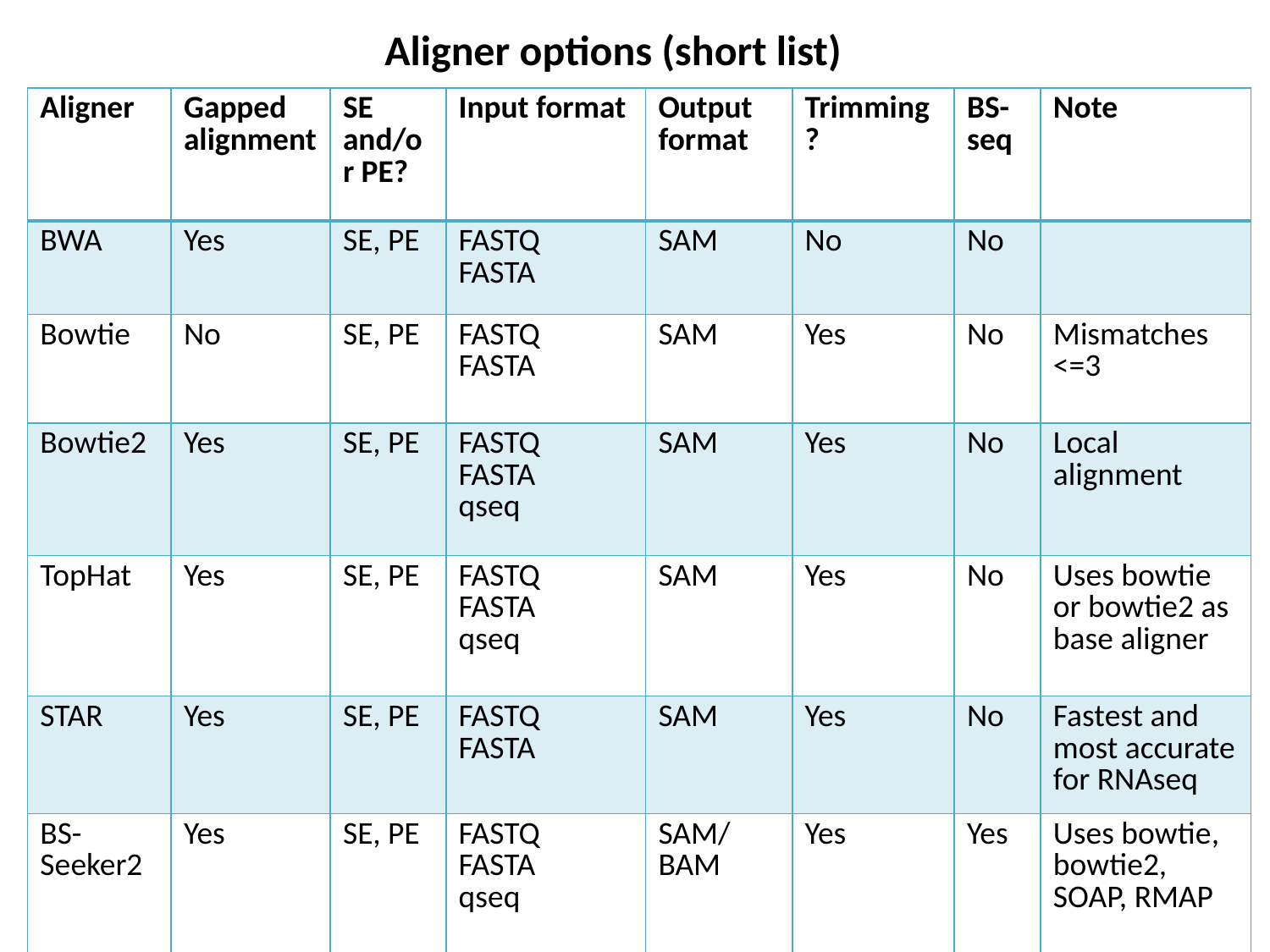

Aligner options (short list)
| Aligner | Gapped alignment | SE and/or PE? | Input format | Output format | Trimming? | BS-seq | Note |
| --- | --- | --- | --- | --- | --- | --- | --- |
| BWA | Yes | SE, PE | FASTQ FASTA | SAM | No | No |  |
| Bowtie | No | SE, PE | FASTQ FASTA | SAM | Yes | No | Mismatches <=3 |
| Bowtie2 | Yes | SE, PE | FASTQ FASTA qseq | SAM | Yes | No | Local alignment |
| TopHat | Yes | SE, PE | FASTQ FASTA qseq | SAM | Yes | No | Uses bowtie or bowtie2 as base aligner |
| STAR | Yes | SE, PE | FASTQ FASTA | SAM | Yes | No | Fastest and most accurate for RNAseq |
| BS-Seeker2 | Yes | SE, PE | FASTQ FASTA qseq | SAM/BAM | Yes | Yes | Uses bowtie, bowtie2, SOAP, RMAP |